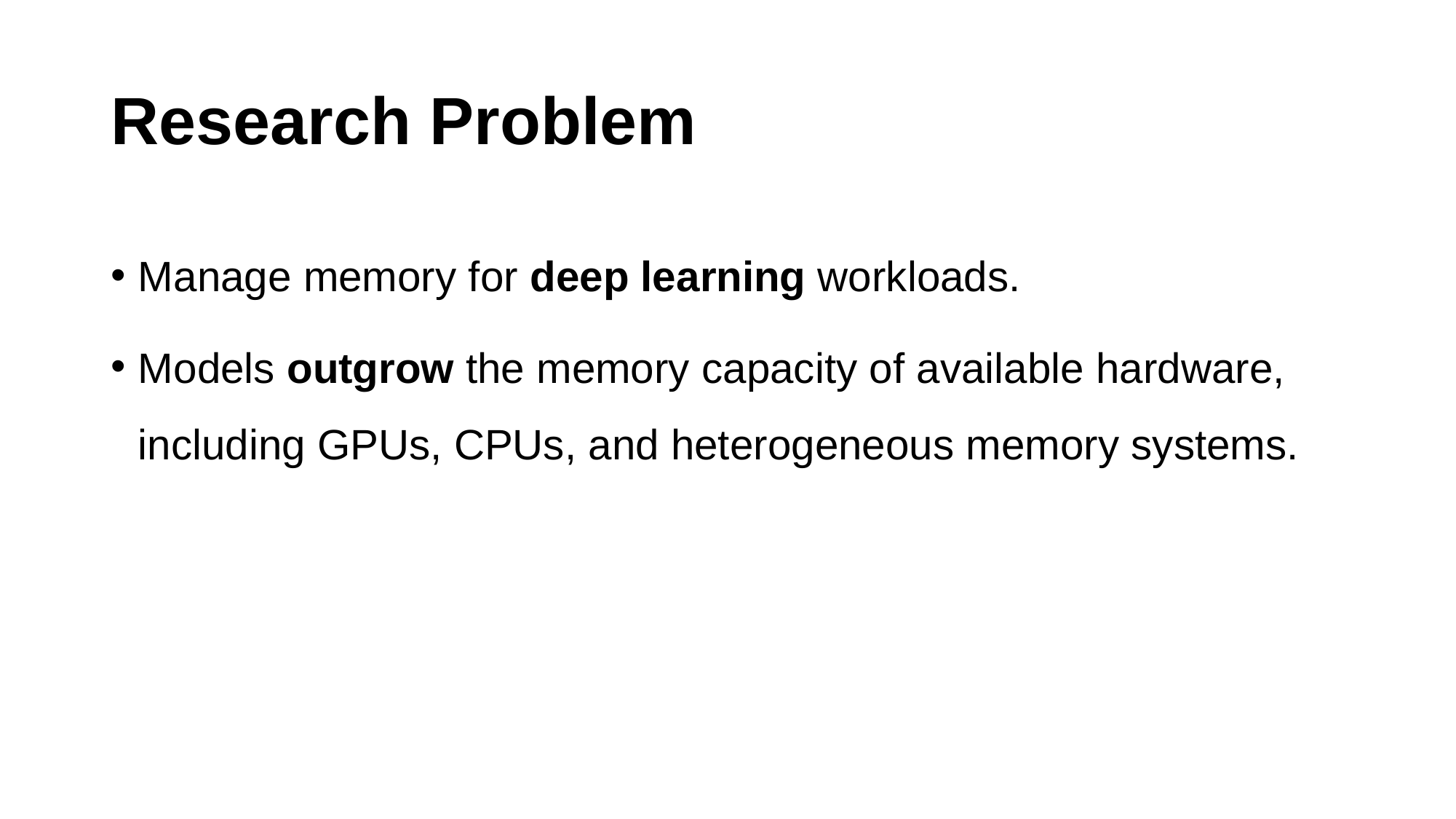

# Research Problem
Manage memory for deep learning workloads.
Models outgrow the memory capacity of available hardware, including GPUs, CPUs, and heterogeneous memory systems.